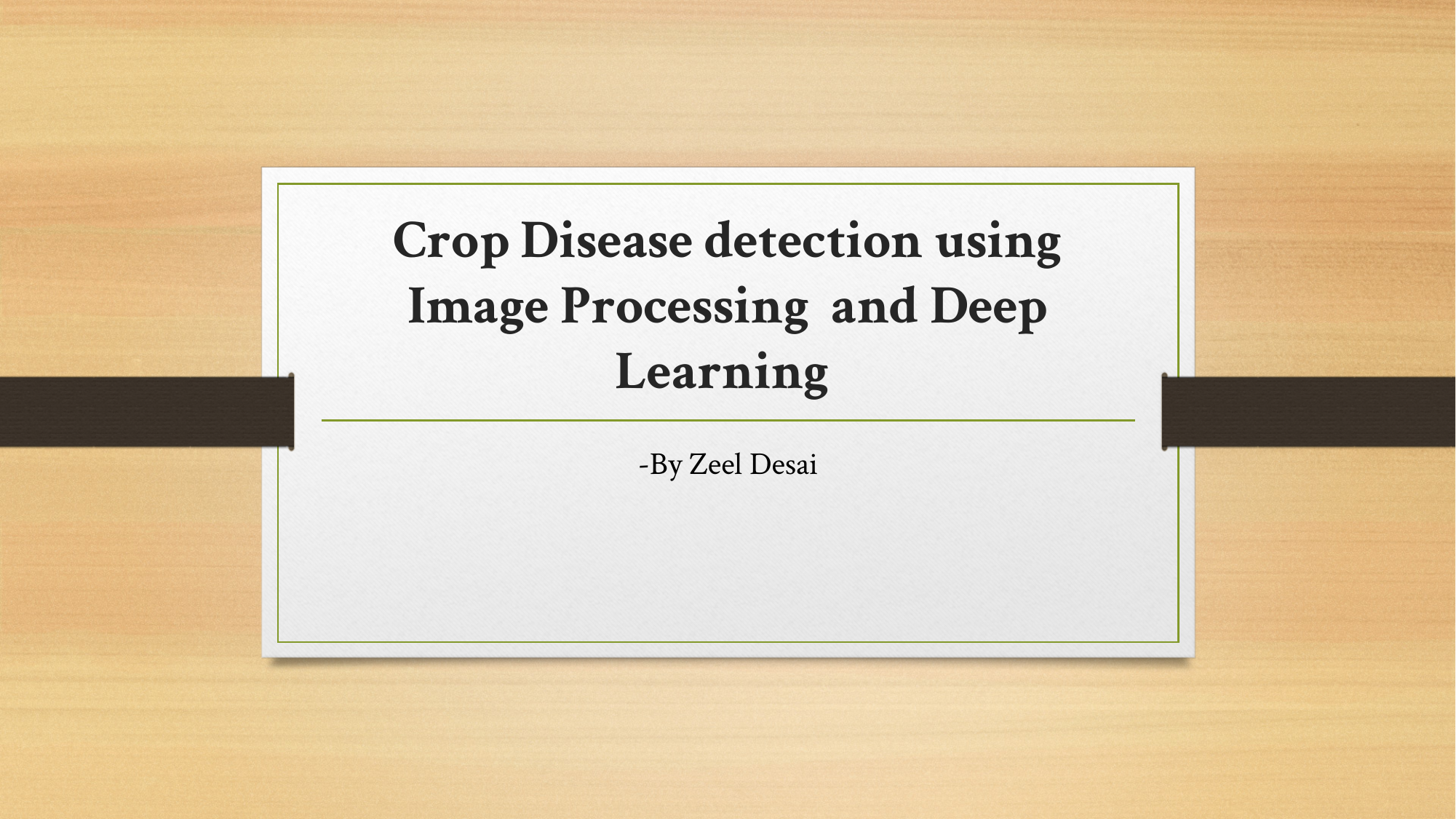

# Crop Disease detection using Image Processing  and Deep Learning
-By Zeel Desai